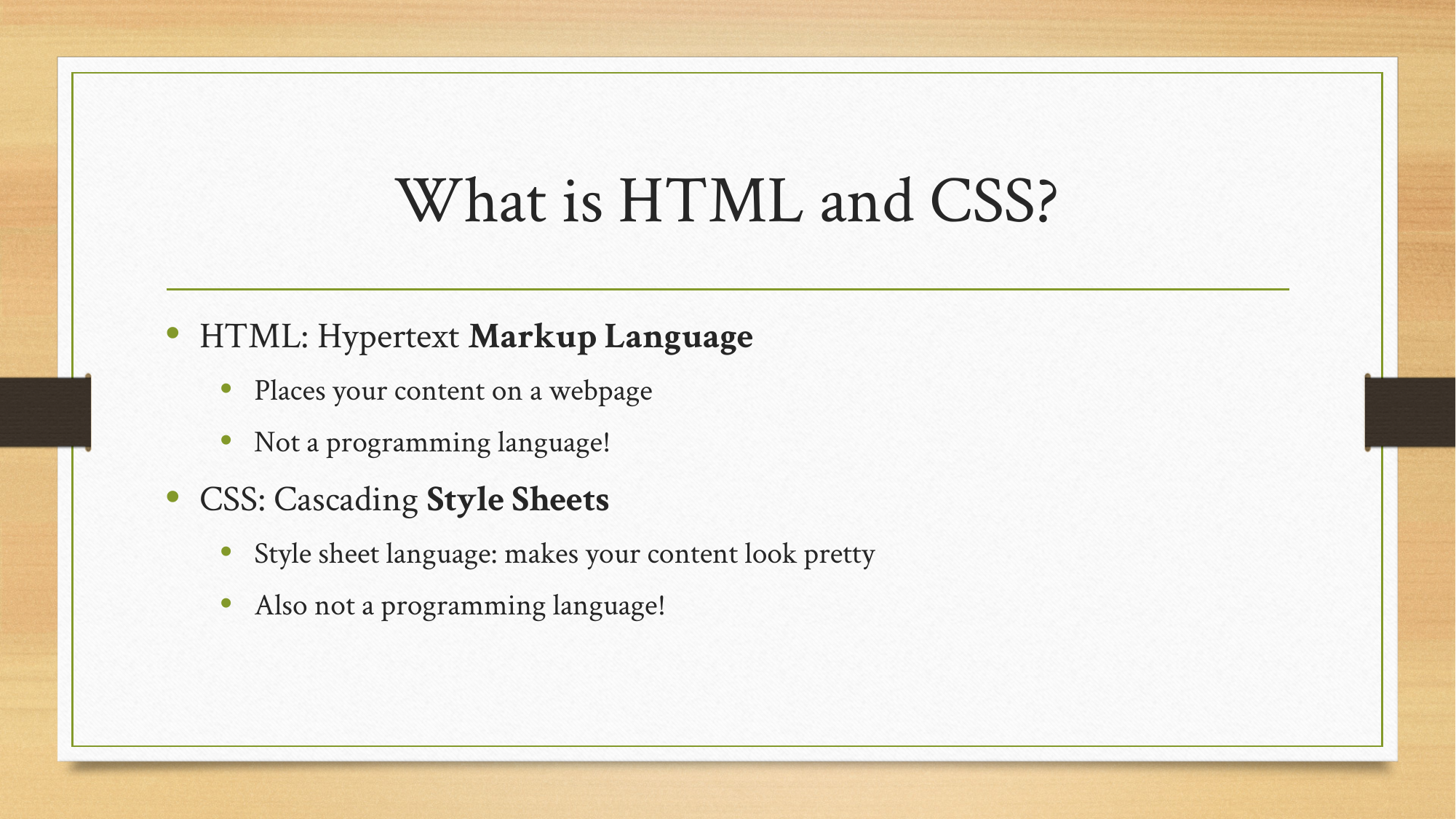

# What is HTML and CSS?
HTML: Hypertext Markup Language
Places your content on a webpage
Not a programming language!
CSS: Cascading Style Sheets
Style sheet language: makes your content look pretty
Also not a programming language!